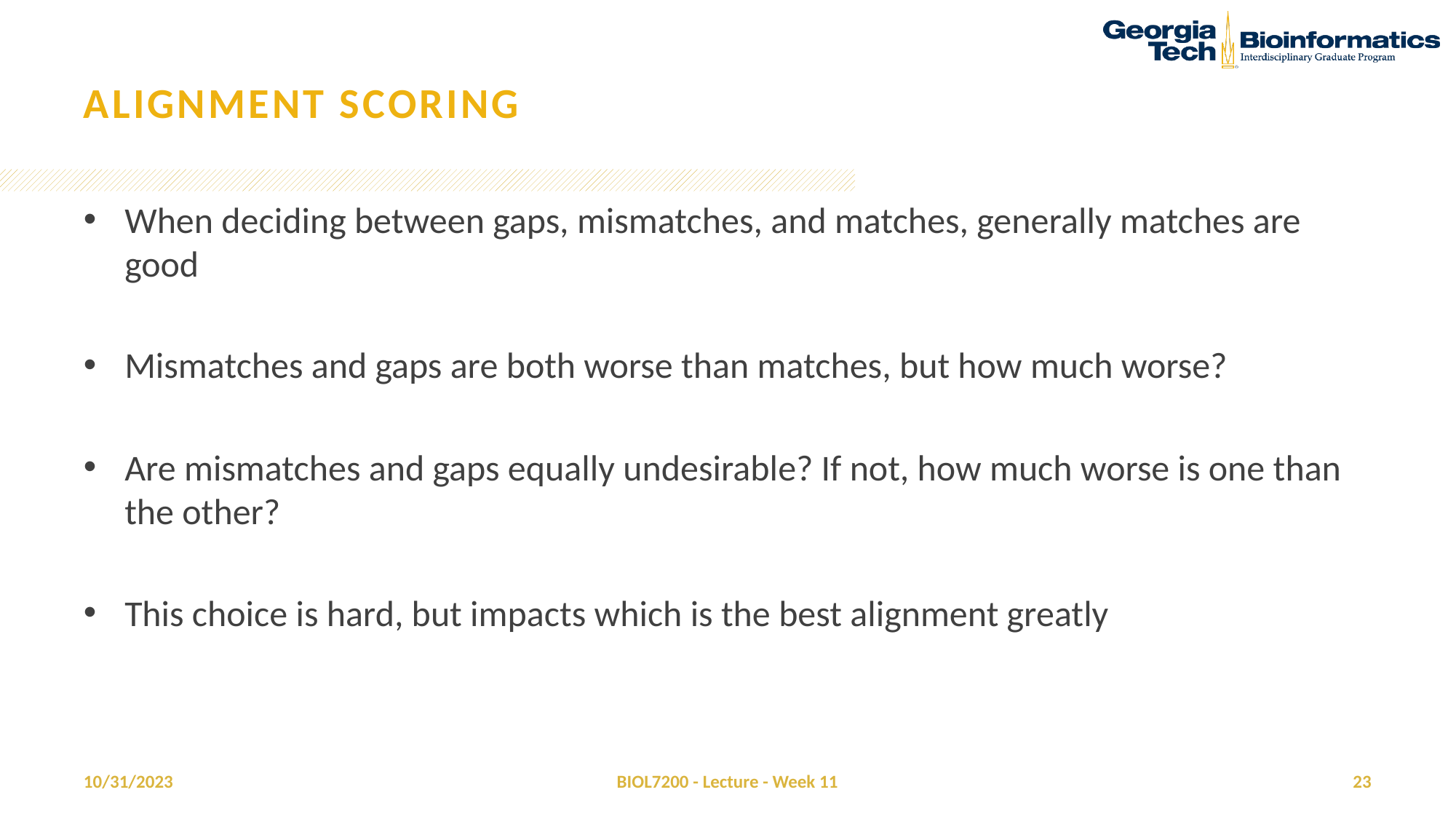

# Alignment scoring
When deciding between gaps, mismatches, and matches, generally matches are good

Mismatches and gaps are both worse than matches, but how much worse?

Are mismatches and gaps equally undesirable? If not, how much worse is one than the other?

This choice is hard, but impacts which is the best alignment greatly
10/31/2023
BIOL7200 - Lecture - Week 11
23